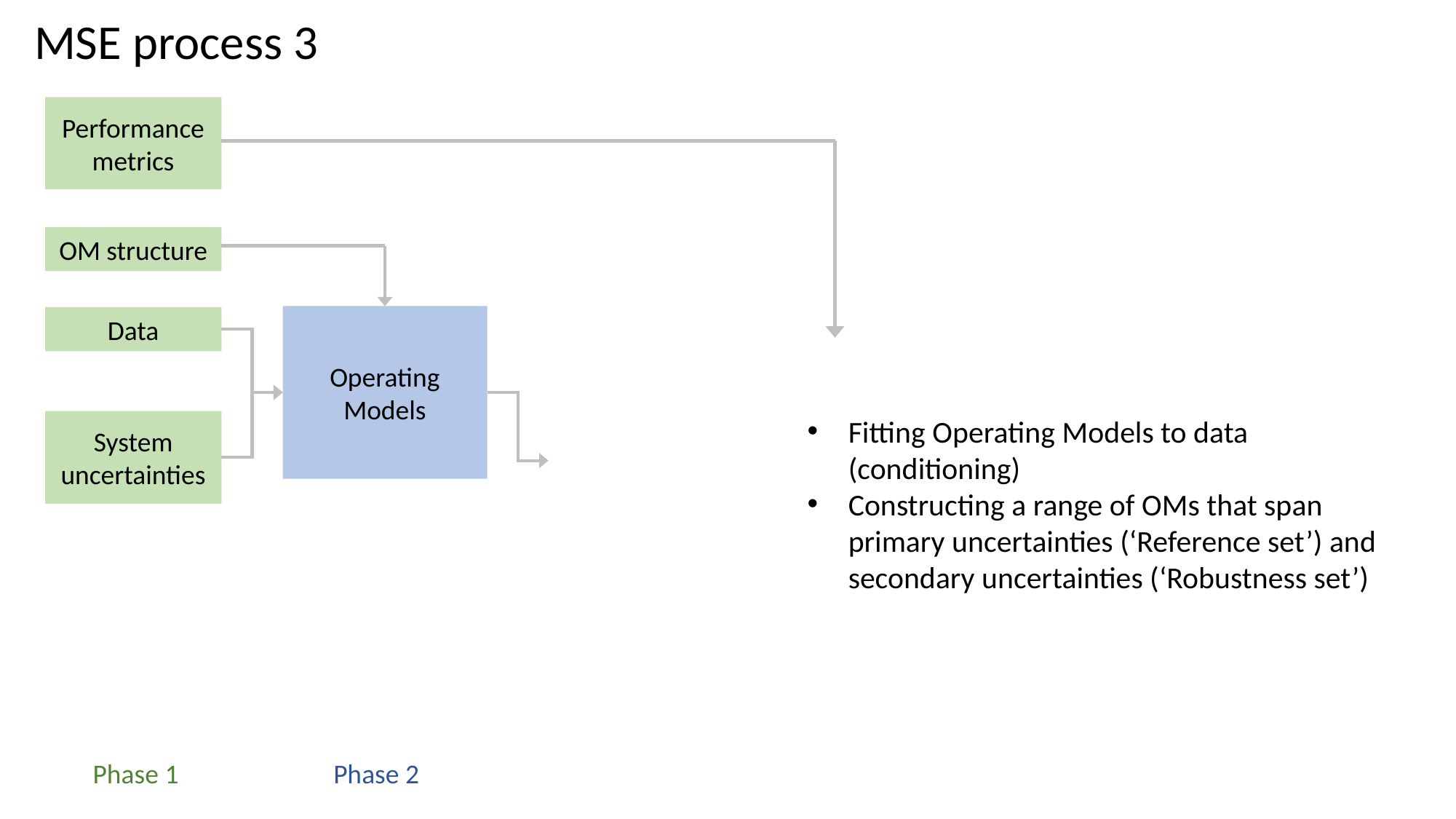

# MSE process 3
Performance metrics
OM structure
Operating Models
Data
Fitting Operating Models to data (conditioning)
Constructing a range of OMs that span primary uncertainties (‘Reference set’) and secondary uncertainties (‘Robustness set’)

System uncertainties
      Phase 1                         Phase 2